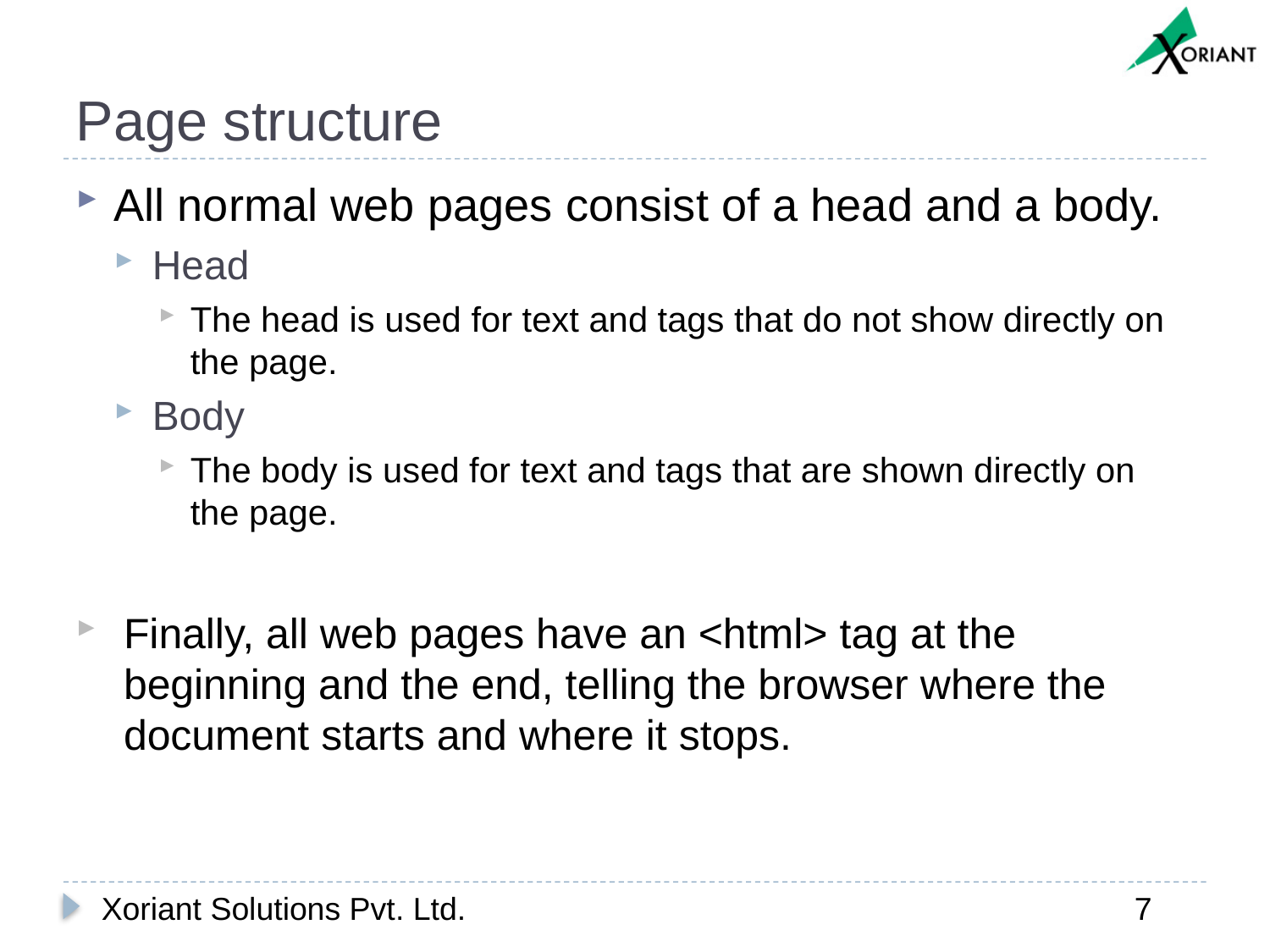

# Page structure
All normal web pages consist of a head and a body.
Head
The head is used for text and tags that do not show directly on the page.
Body
The body is used for text and tags that are shown directly on the page.

Finally, all web pages have an <html> tag at the beginning and the end, telling the browser where the document starts and where it stops.

Xoriant Solutions Pvt. Ltd.
7